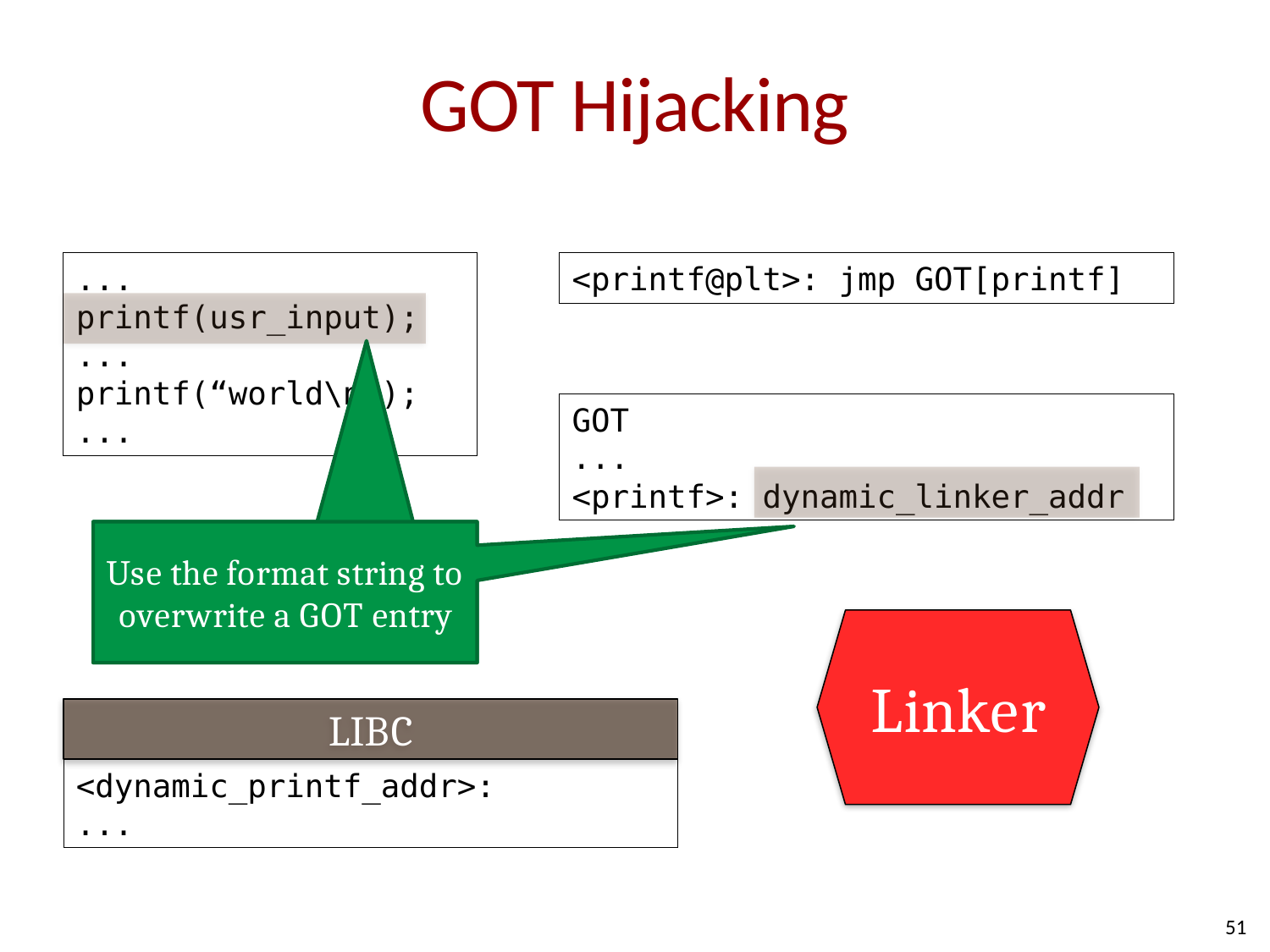

# GOT Hijacking
...
printf(usr_input);
...
printf(“world\n”);
...
<printf@plt>: jmp GOT[printf]

GOT
...
<printf>: dynamic_linker_addr

Use the format string to overwrite a GOT entry

Linker
LIBC
<dynamic_printf_addr>:
...
51